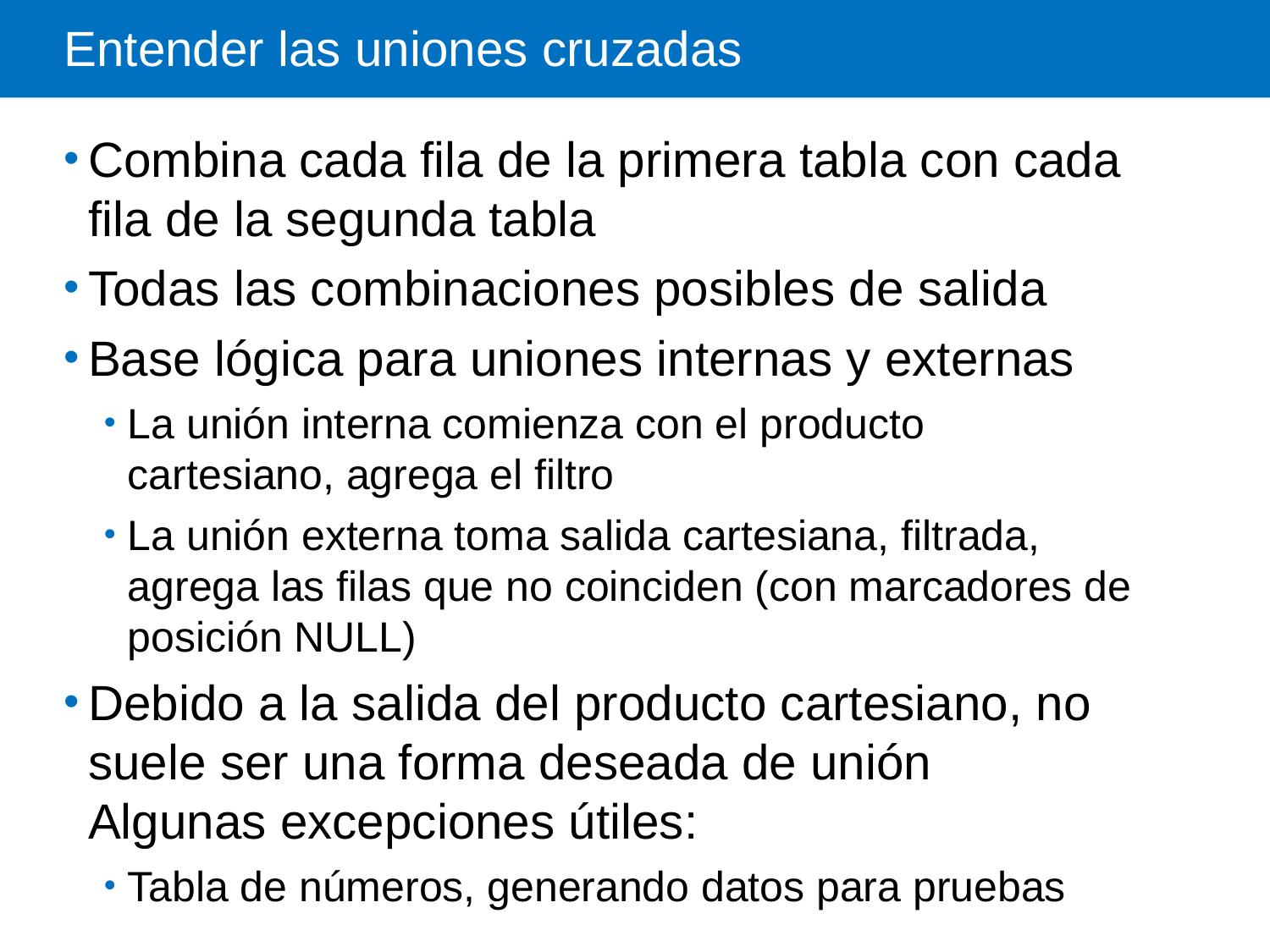

# Entender las uniones cruzadas
Combina cada fila de la primera tabla con cada fila de la segunda tabla
Todas las combinaciones posibles de salida
Base lógica para uniones internas y externas
La unión interna comienza con el producto cartesiano, agrega el filtro
La unión externa toma salida cartesiana, filtrada, agrega las filas que no coinciden (con marcadores de posición NULL)
Debido a la salida del producto cartesiano, no suele ser una forma deseada de unión
Algunas excepciones útiles:
Tabla de números, generando datos para pruebas